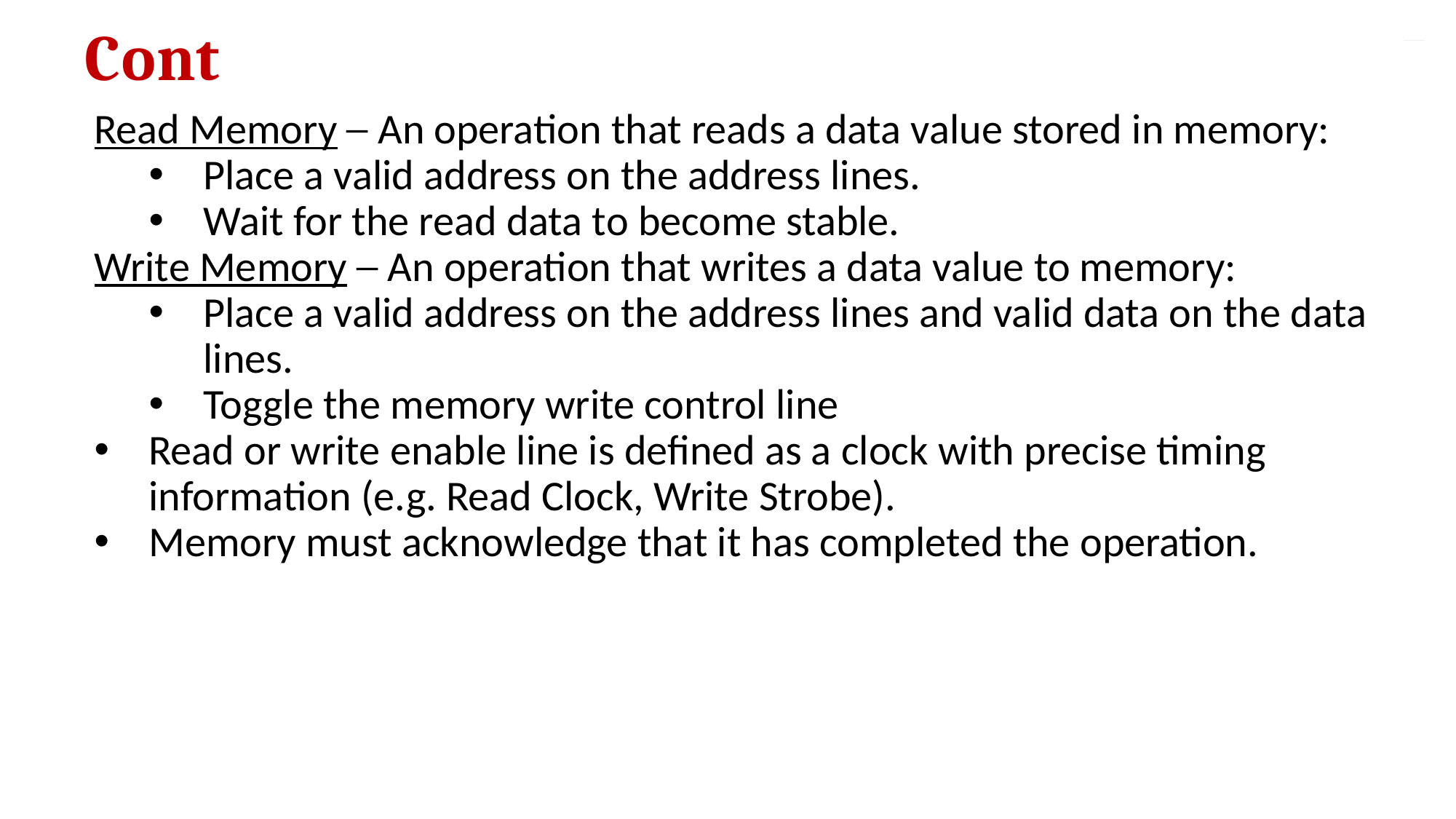

Cont
Read Memory ─ An operation that reads a data value stored in memory:
Place a valid address on the address lines.
Wait for the read data to become stable.
Write Memory ─ An operation that writes a data value to memory:
Place a valid address on the address lines and valid data on the data lines.
Toggle the memory write control line
Read or write enable line is defined as a clock with precise timing information (e.g. Read Clock, Write Strobe).
Memory must acknowledge that it has completed the operation.